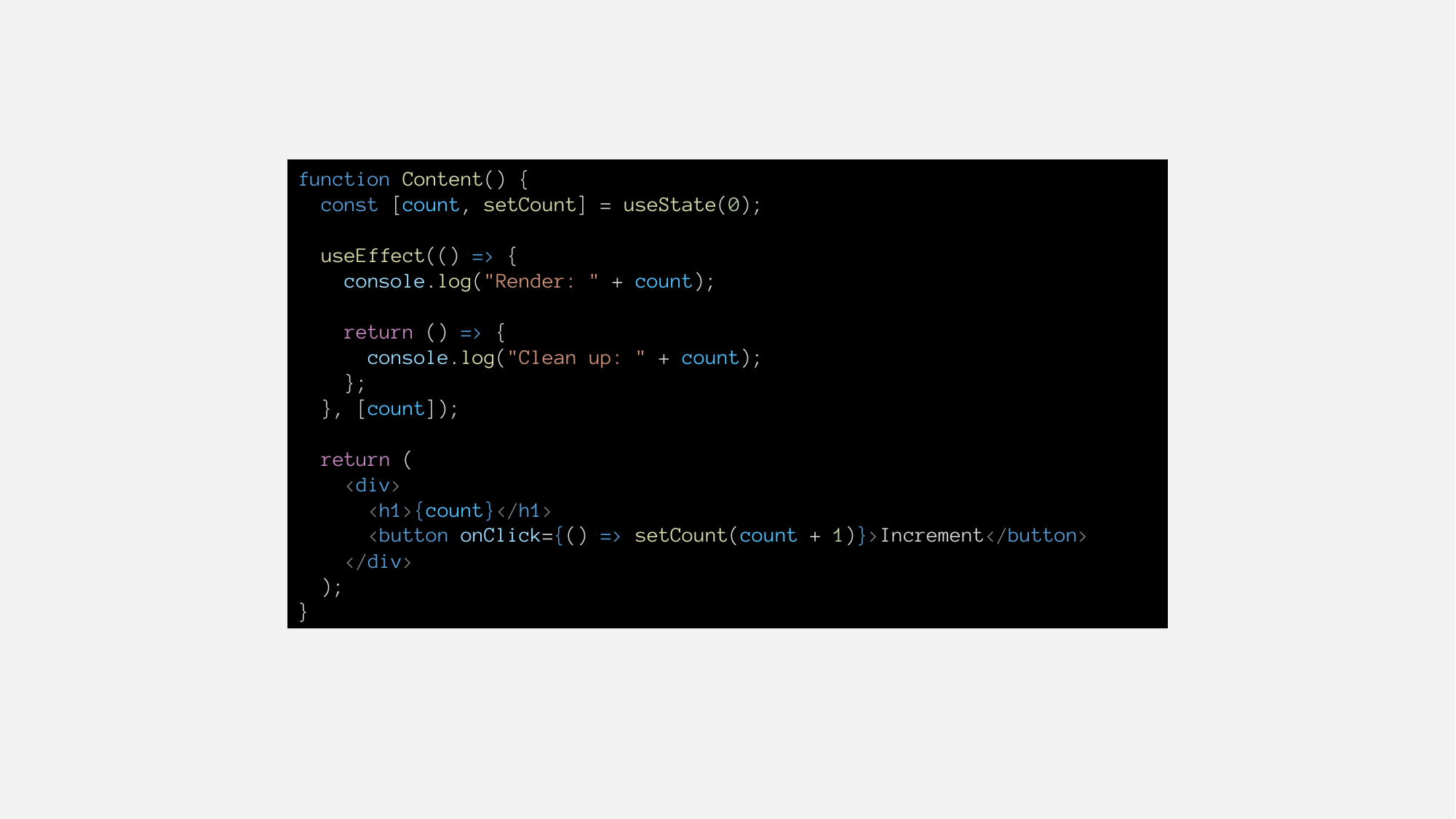

function Content() {
  const [count, setCount] = useState(0);
  useEffect(() => {
    console.log("Render: " + count);
    return () => {
      console.log("Clean up: " + count);
    };
  }, [count]);
  return (
    <div>
      <h1>{count}</h1>
      <button onClick={() => setCount(count + 1)}>Increment</button>
    </div>
  );
}